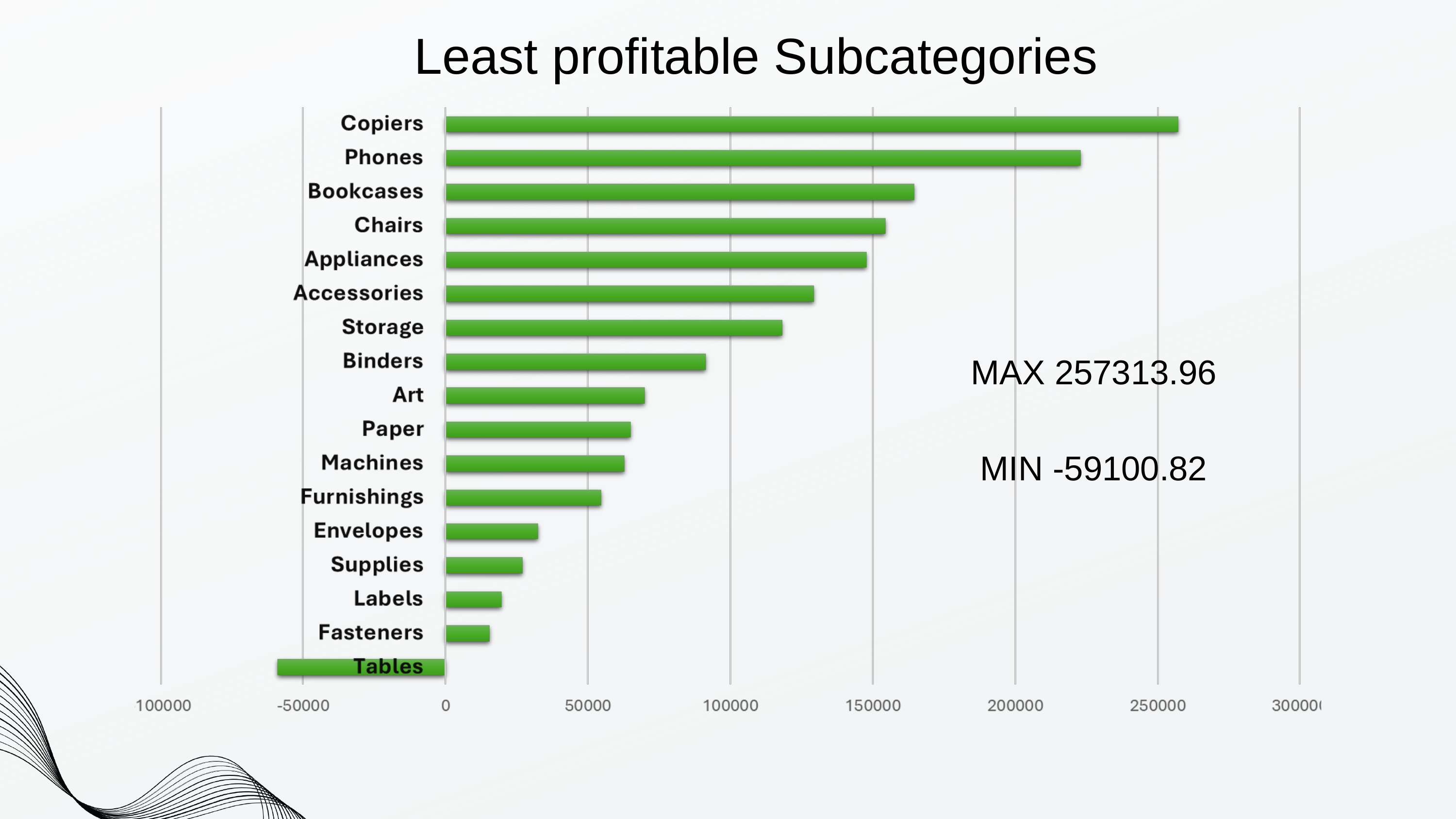

Least profitable Subcategories

MAX 257313.96

MIN -59100.82